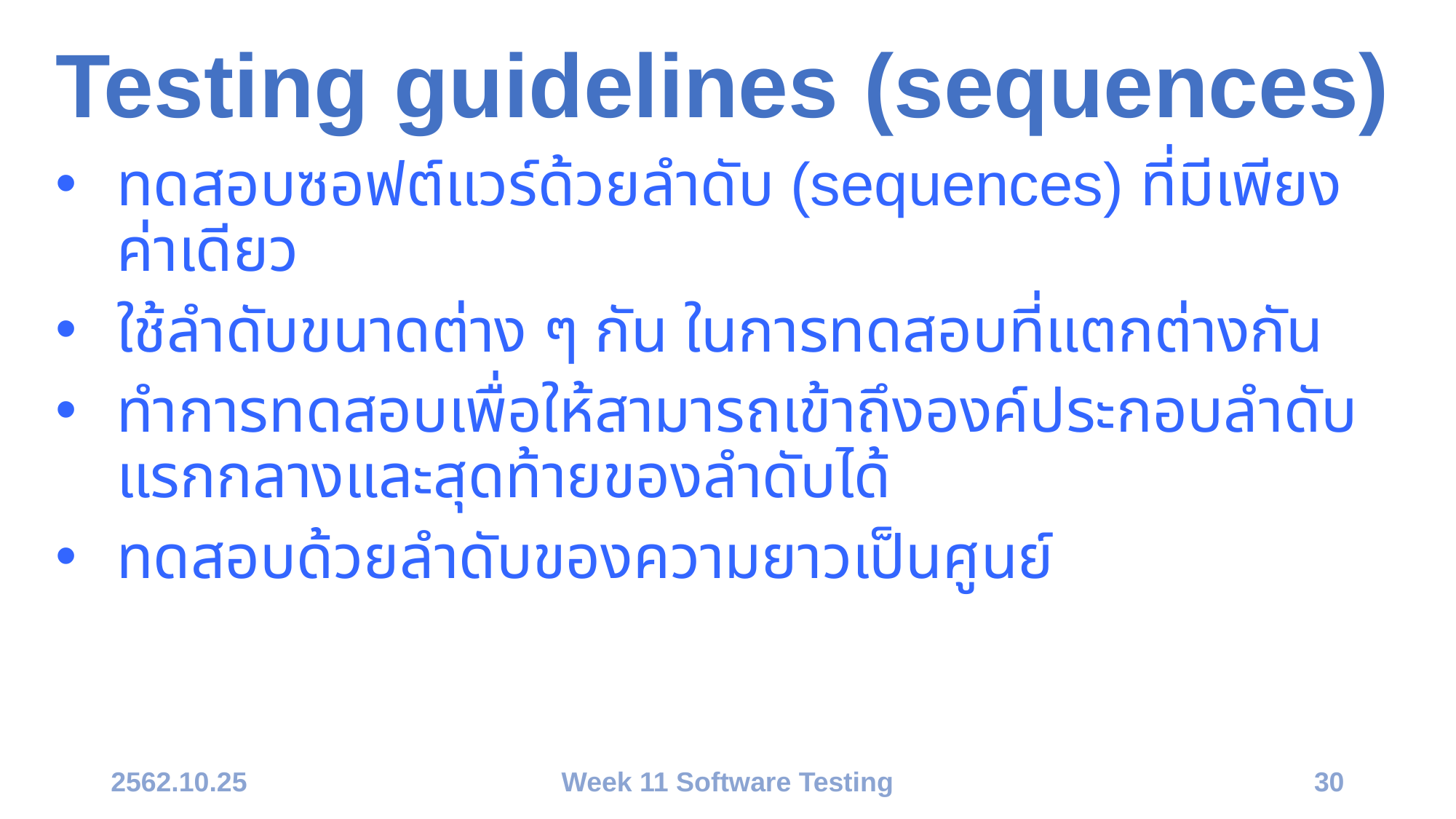

# Testing guidelines (sequences)
ทดสอบซอฟต์แวร์ด้วยลำดับ (sequences) ที่มีเพียงค่าเดียว
ใช้ลำดับขนาดต่าง ๆ กัน ในการทดสอบที่แตกต่างกัน
ทำการทดสอบเพื่อให้สามารถเข้าถึงองค์ประกอบลำดับแรกกลางและสุดท้ายของลำดับได้
ทดสอบด้วยลำดับของความยาวเป็นศูนย์
2562.10.25
Week 11 Software Testing
30